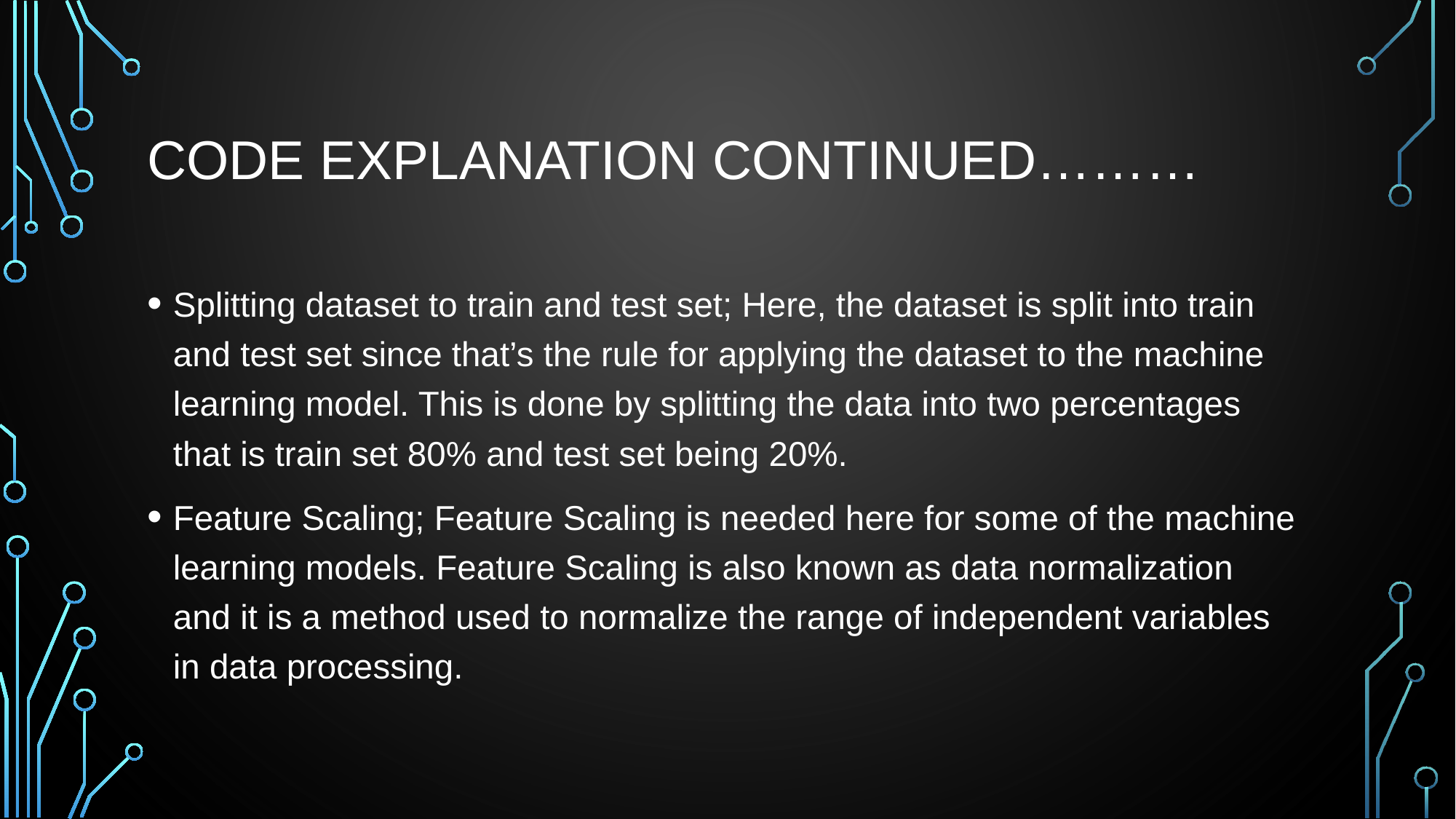

# CODE EXPLANATION CONTINUED………
Splitting dataset to train and test set; Here, the dataset is split into train and test set since that’s the rule for applying the dataset to the machine learning model. This is done by splitting the data into two percentages that is train set 80% and test set being 20%.
Feature Scaling; Feature Scaling is needed here for some of the machine learning models. Feature Scaling is also known as data normalization  and it is a method used to normalize the range of independent variables in data processing.